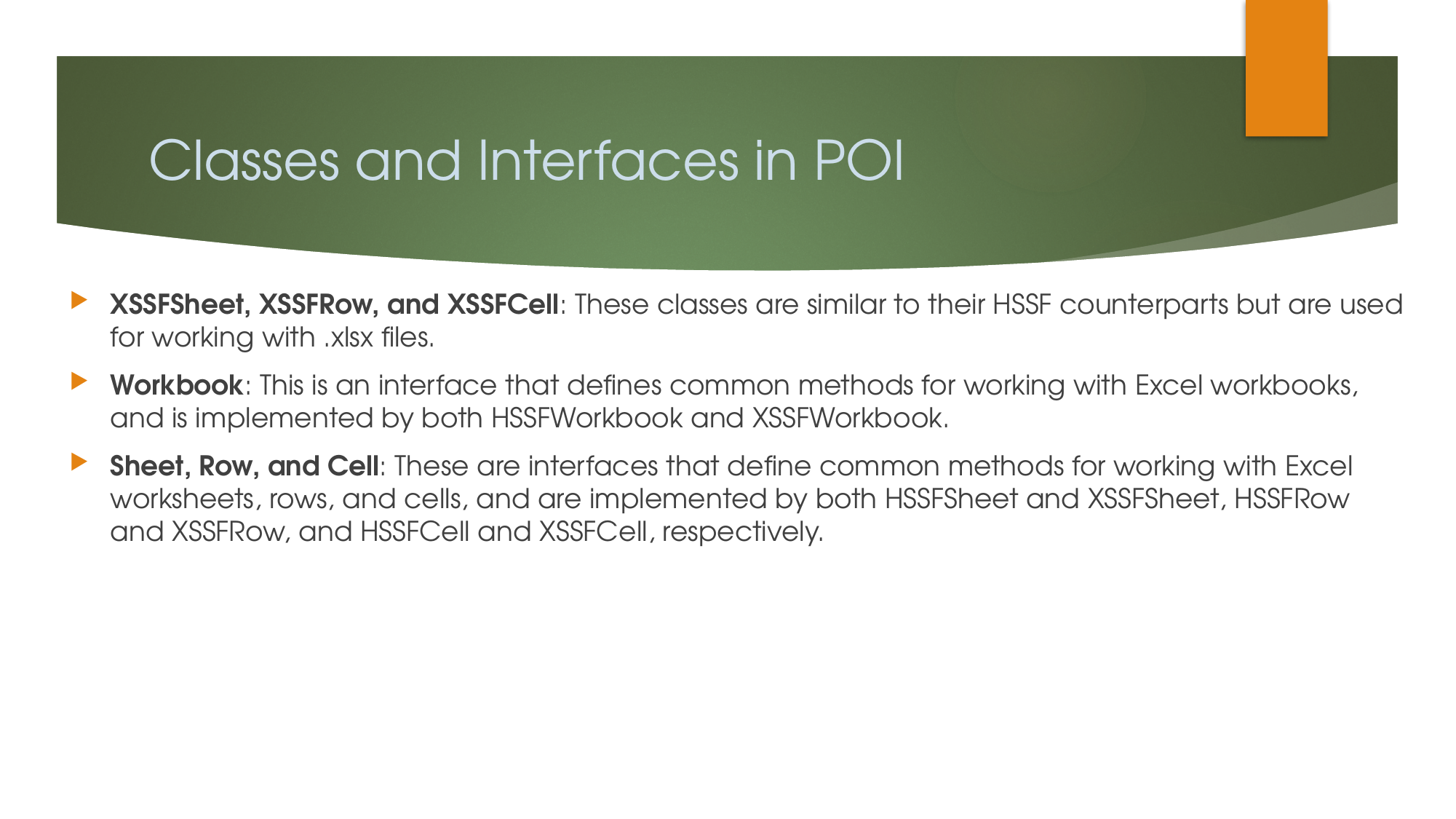

# Classes and Interfaces in POI
XSSFSheet, XSSFRow, and XSSFCell: These classes are similar to their HSSF counterparts but are used for working with .xlsx files.
Workbook: This is an interface that defines common methods for working with Excel workbooks, and is implemented by both HSSFWorkbook and XSSFWorkbook.
Sheet, Row, and Cell: These are interfaces that define common methods for working with Excel worksheets, rows, and cells, and are implemented by both HSSFSheet and XSSFSheet, HSSFRow and XSSFRow, and HSSFCell and XSSFCell, respectively.